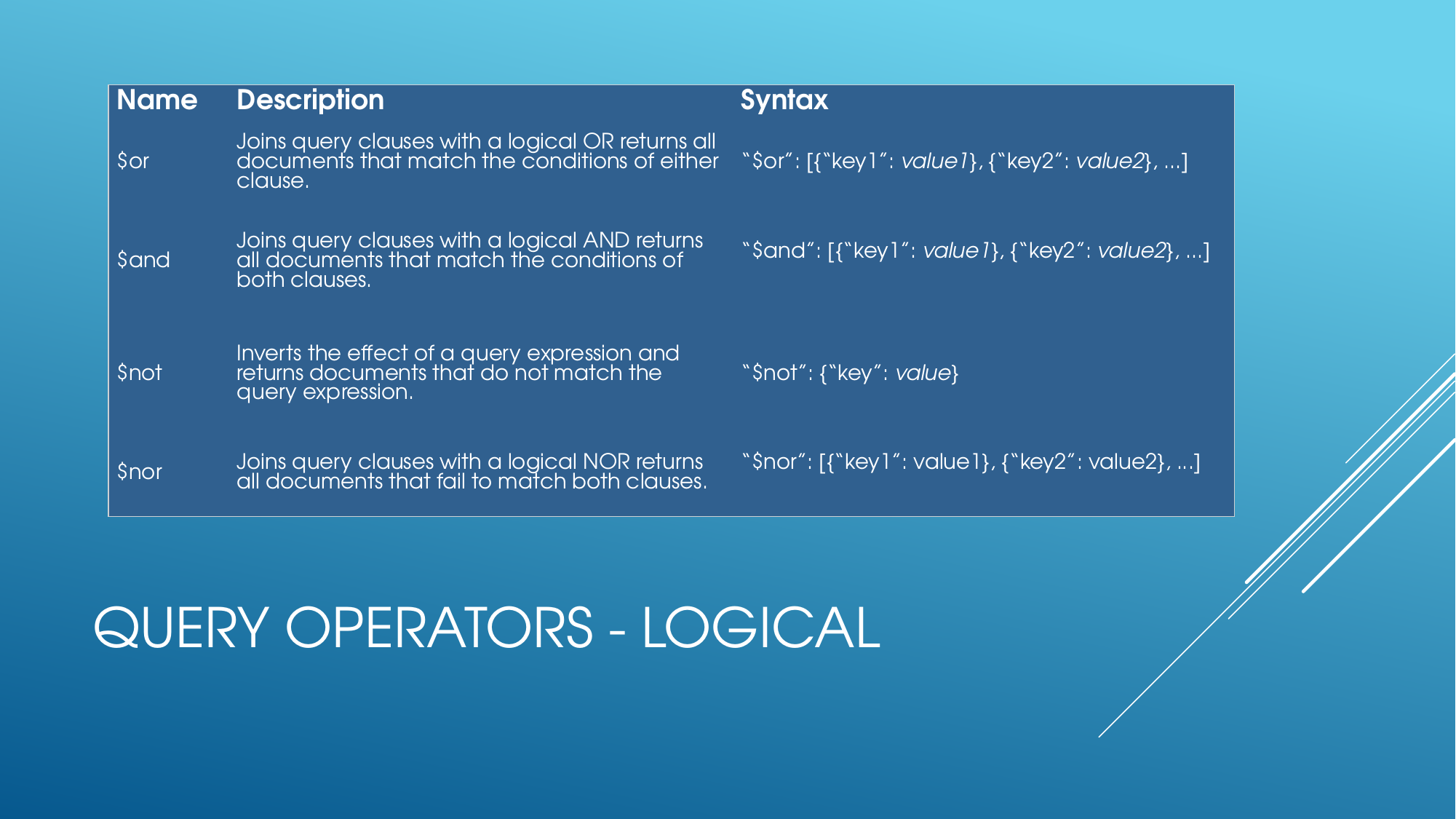

| Name | Description | Syntax |
| --- | --- | --- |
| $or | Joins query clauses with a logical OR returns all documents that match the conditions of either clause. | “$or”: [{“key1”: value1}, {“key2”: value2}, ...] |
| $and | Joins query clauses with a logical AND returns all documents that match the conditions of both clauses. | “$and”: [{“key1”: value1}, {“key2”: value2}, ...] |
| $not | Inverts the effect of a query expression and returns documents that do not match the query expression. | “$not”: {“key”: value} |
| $nor | Joins query clauses with a logical NOR returns all documents that fail to match both clauses. | “$nor”: [{“key1”: value1}, {“key2”: value2}, ...] |
# query operators - logical